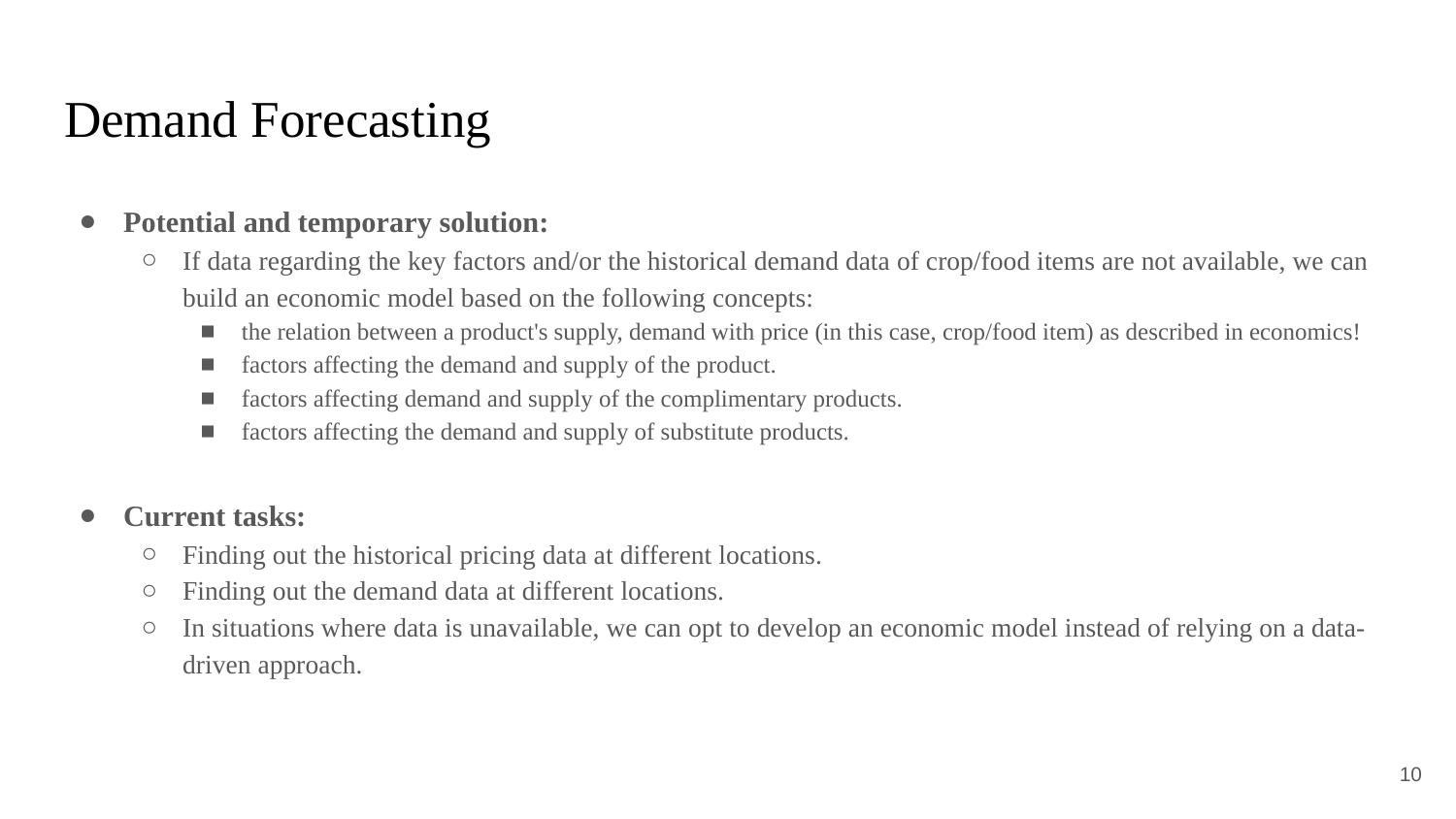

# Demand Forecasting
Potential and temporary solution:
If data regarding the key factors and/or the historical demand data of crop/food items are not available, we can build an economic model based on the following concepts:
the relation between a product's supply, demand with price (in this case, crop/food item) as described in economics!
factors affecting the demand and supply of the product.
factors affecting demand and supply of the complimentary products.
factors affecting the demand and supply of substitute products.

Current tasks:
Finding out the historical pricing data at different locations.
Finding out the demand data at different locations.
In situations where data is unavailable, we can opt to develop an economic model instead of relying on a data-driven approach.
10